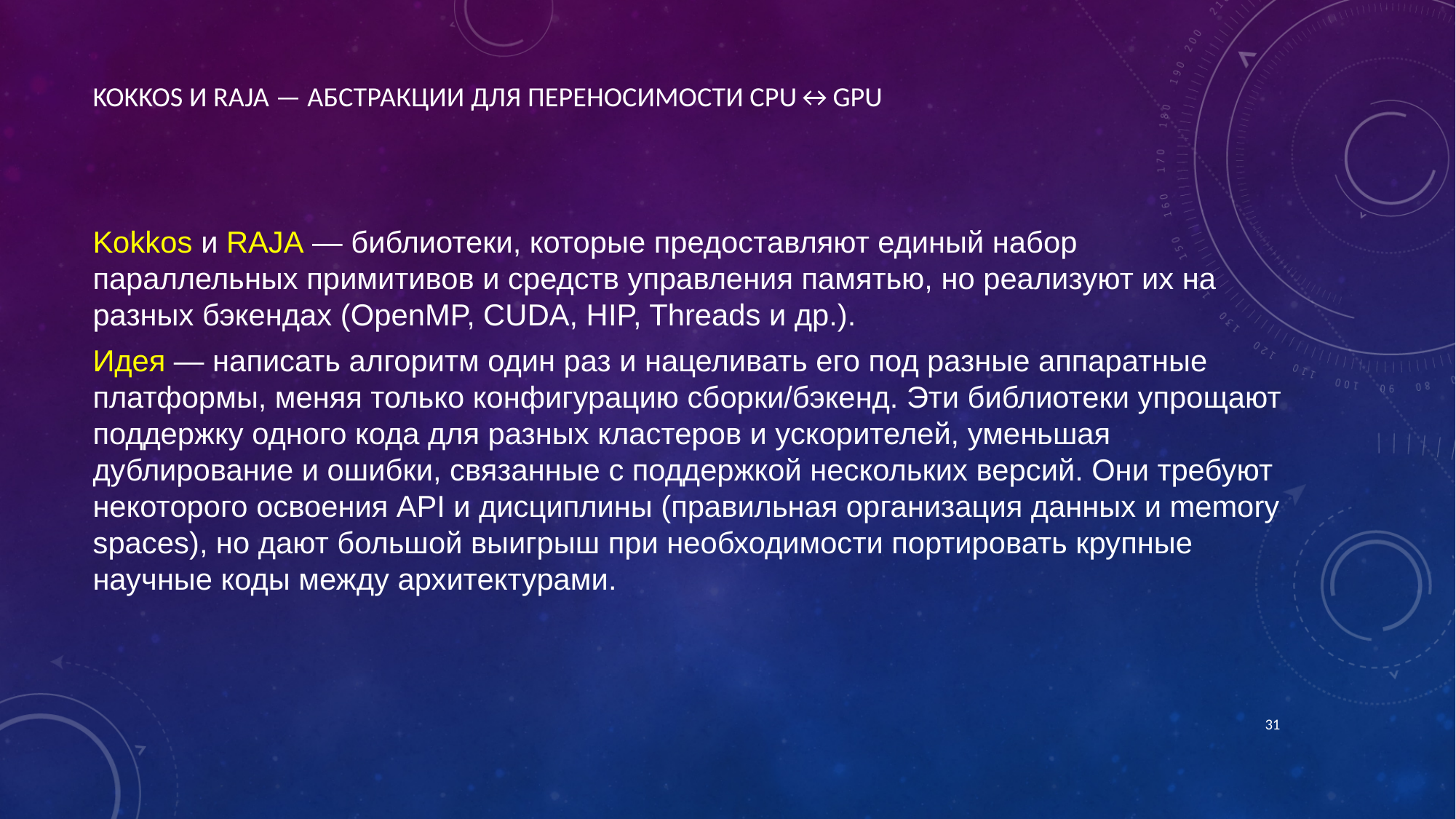

# Kokkos и RAJA — абстракции для переносимости CPU↔GPU
Kokkos и RAJA — библиотеки, которые предоставляют единый набор параллельных примитивов и средств управления памятью, но реализуют их на разных бэкендах (OpenMP, CUDA, HIP, Threads и др.).
Идея — написать алгоритм один раз и нацеливать его под разные аппаратные платформы, меняя только конфигурацию сборки/бэкенд. Эти библиотеки упрощают поддержку одного кода для разных кластеров и ускорителей, уменьшая дублирование и ошибки, связанные с поддержкой нескольких версий. Они требуют некоторого освоения API и дисциплины (правильная организация данных и memory spaces), но дают большой выигрыш при необходимости портировать крупные научные коды между архитектурами.
31